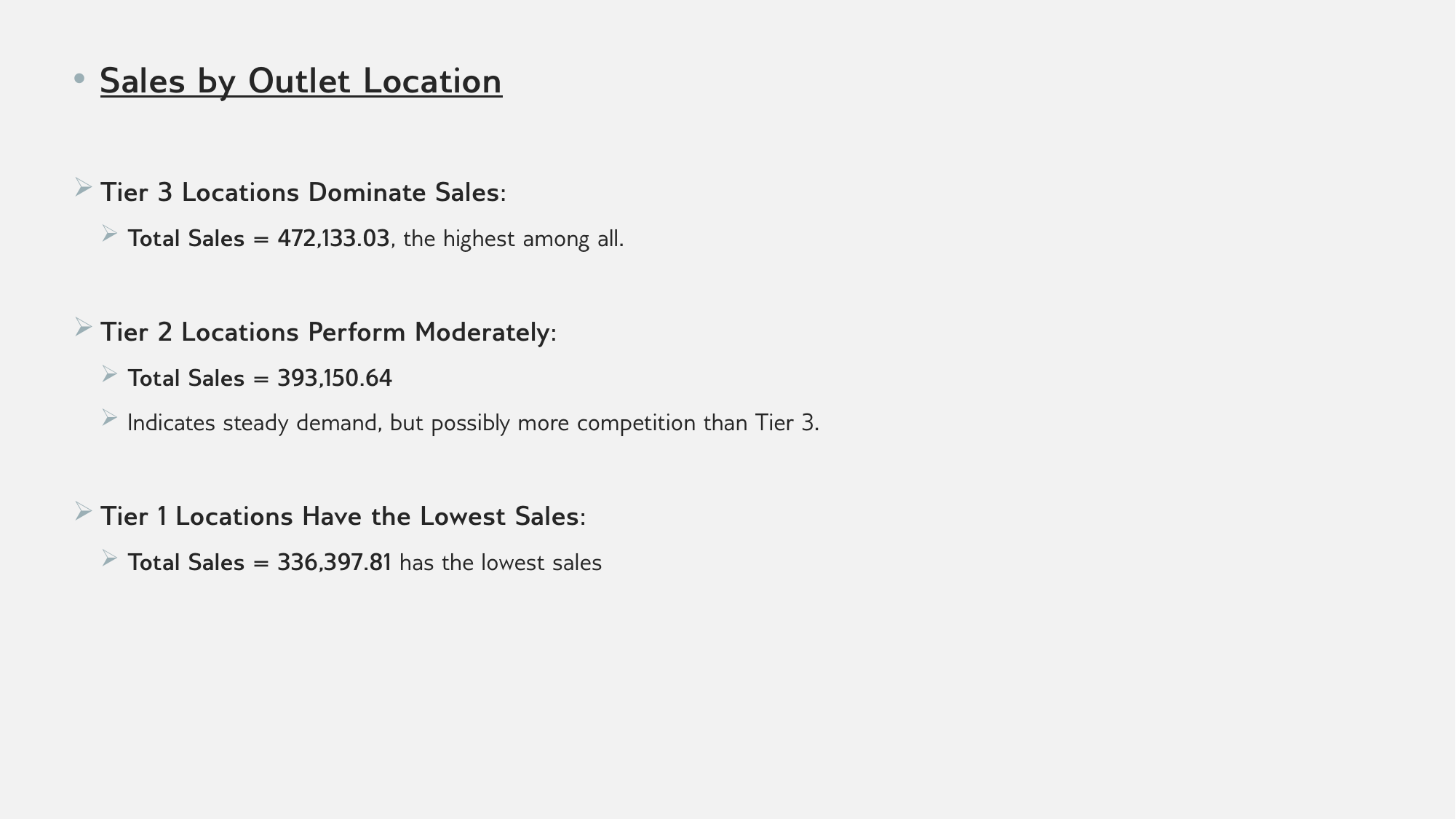

Sales by Outlet Location

Tier 3 Locations Dominate Sales:
Total Sales = 472,133.03, the highest among all.

Tier 2 Locations Perform Moderately:
Total Sales = 393,150.64
Indicates steady demand, but possibly more competition than Tier 3.

Tier 1 Locations Have the Lowest Sales:
Total Sales = 336,397.81 has the lowest sales